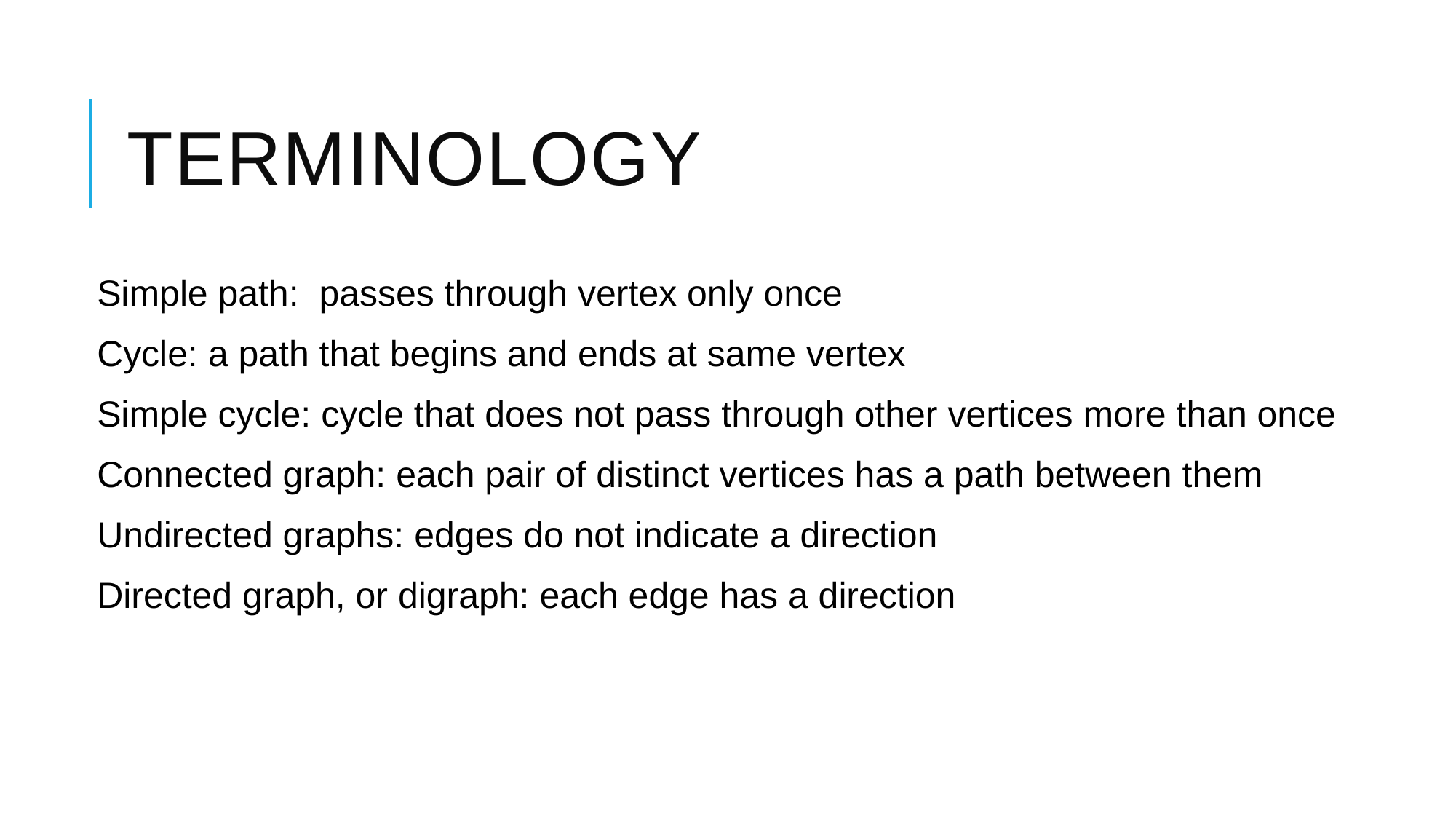

# Terminology
Simple path:  passes through vertex only once
Cycle: a path that begins and ends at same vertex
Simple cycle: cycle that does not pass through other vertices more than once
Connected graph: each pair of distinct vertices has a path between them
Undirected graphs: edges do not indicate a direction
Directed graph, or digraph: each edge has a direction